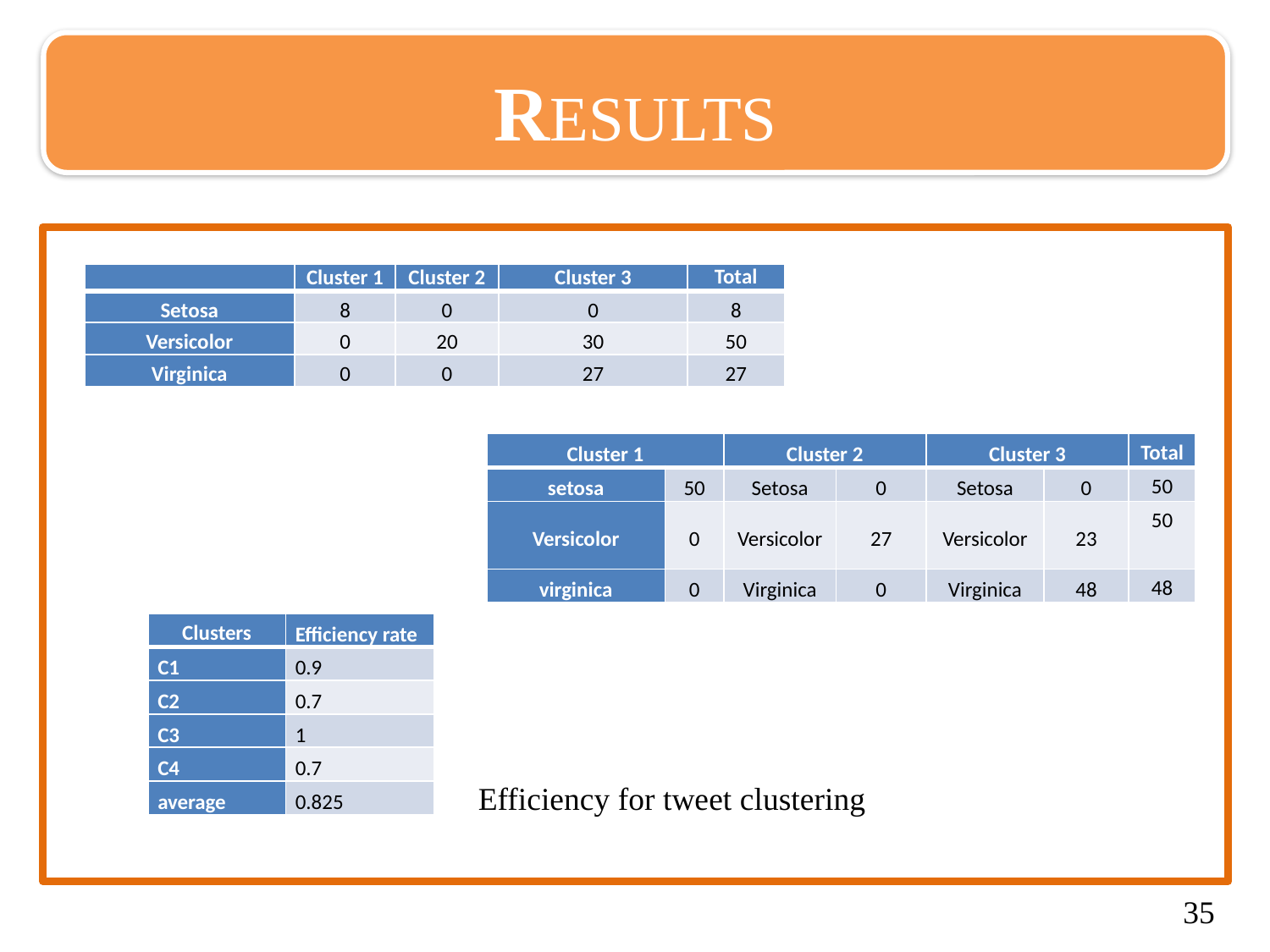

RESULTS

|  | Cluster 1 | Cluster 2 | Cluster 3 | Total |
| --- | --- | --- | --- | --- |
| Setosa | 8 | 0 | 0 | 8 |
| Versicolor | 0 | 20 | 30 | 50 |
| Virginica | 0 | 0 | 27 | 27 |
| Cluster 1 |  | Cluster 2 |  | Cluster 3 |  | Total |
| --- | --- | --- | --- | --- | --- | --- |
| setosa | 50 | Setosa | 0 | Setosa | 0 | 50 |
| Versicolor | 0 | Versicolor | 27 | Versicolor | 23 | 50 |
| virginica | 0 | Virginica | 0 | Virginica | 48 | 48 |
| Clusters | Efficiency rate |
| --- | --- |
| C1 | 0.9 |
| C2 | 0.7 |
| C3 | 1 |
| C4 | 0.7 |
| average | 0.825 |
Efficiency for tweet clustering
35